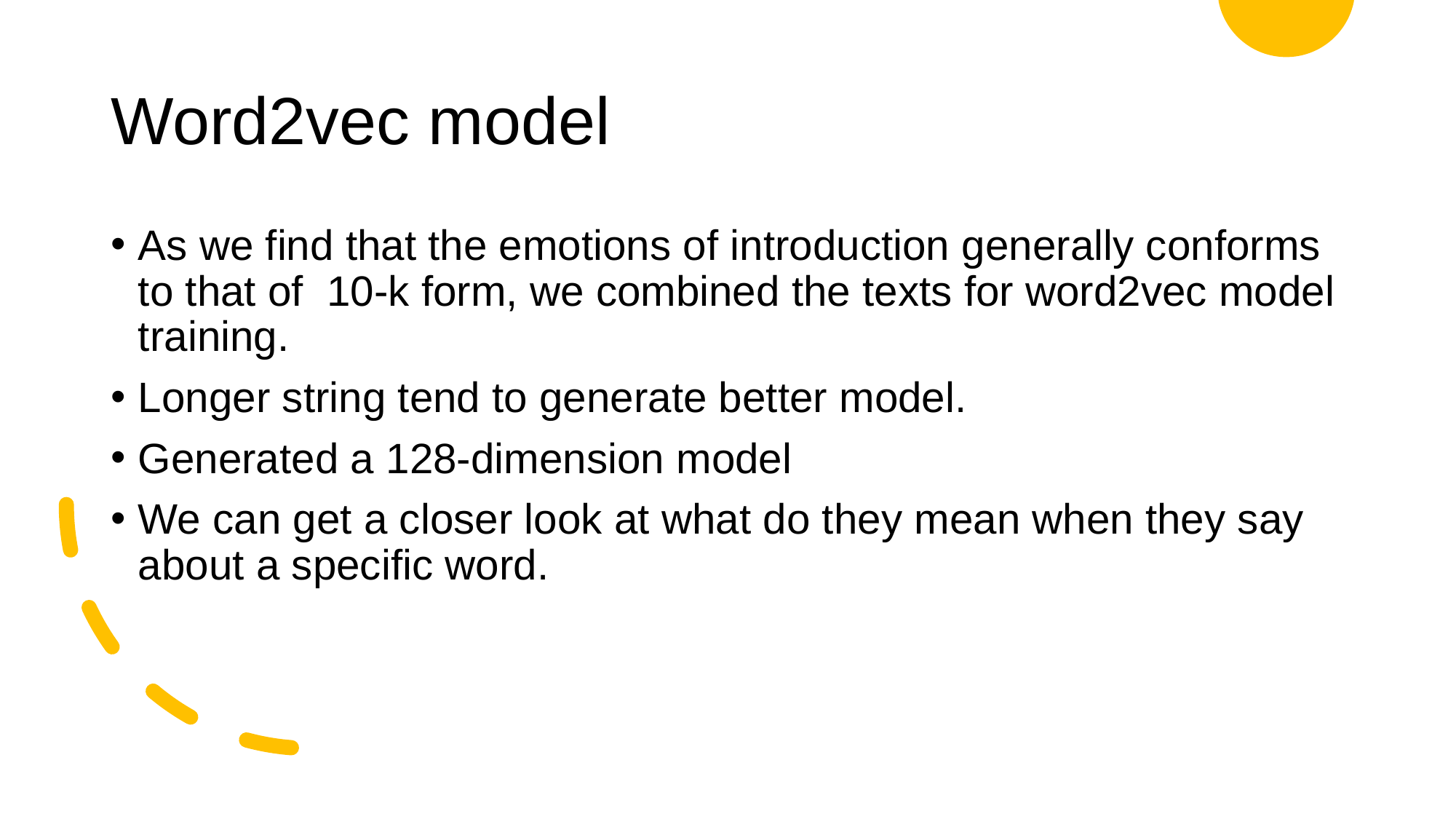

# Word2vec model
As we find that the emotions of introduction generally conforms to that of  10-k form, we combined the texts for word2vec model training.
Longer string tend to generate better model.
Generated a 128-dimension model
We can get a closer look at what do they mean when they say about a specific word.